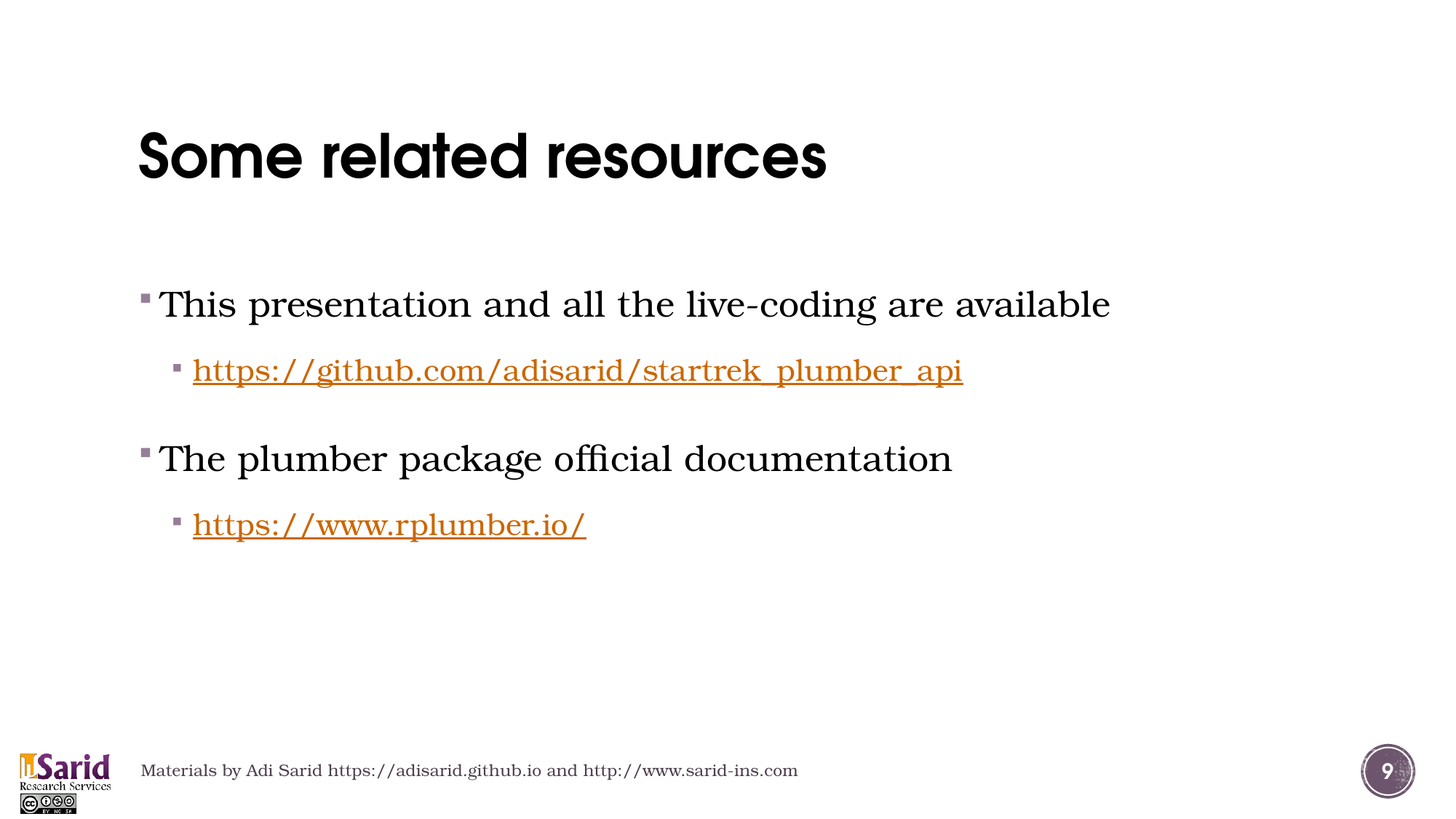

# Some related resources
This presentation and all the live-coding are available
https://github.com/adisarid/startrek_plumber_api
The plumber package official documentation
https://www.rplumber.io/
Materials by Adi Sarid https://adisarid.github.io and http://www.sarid-ins.com
9